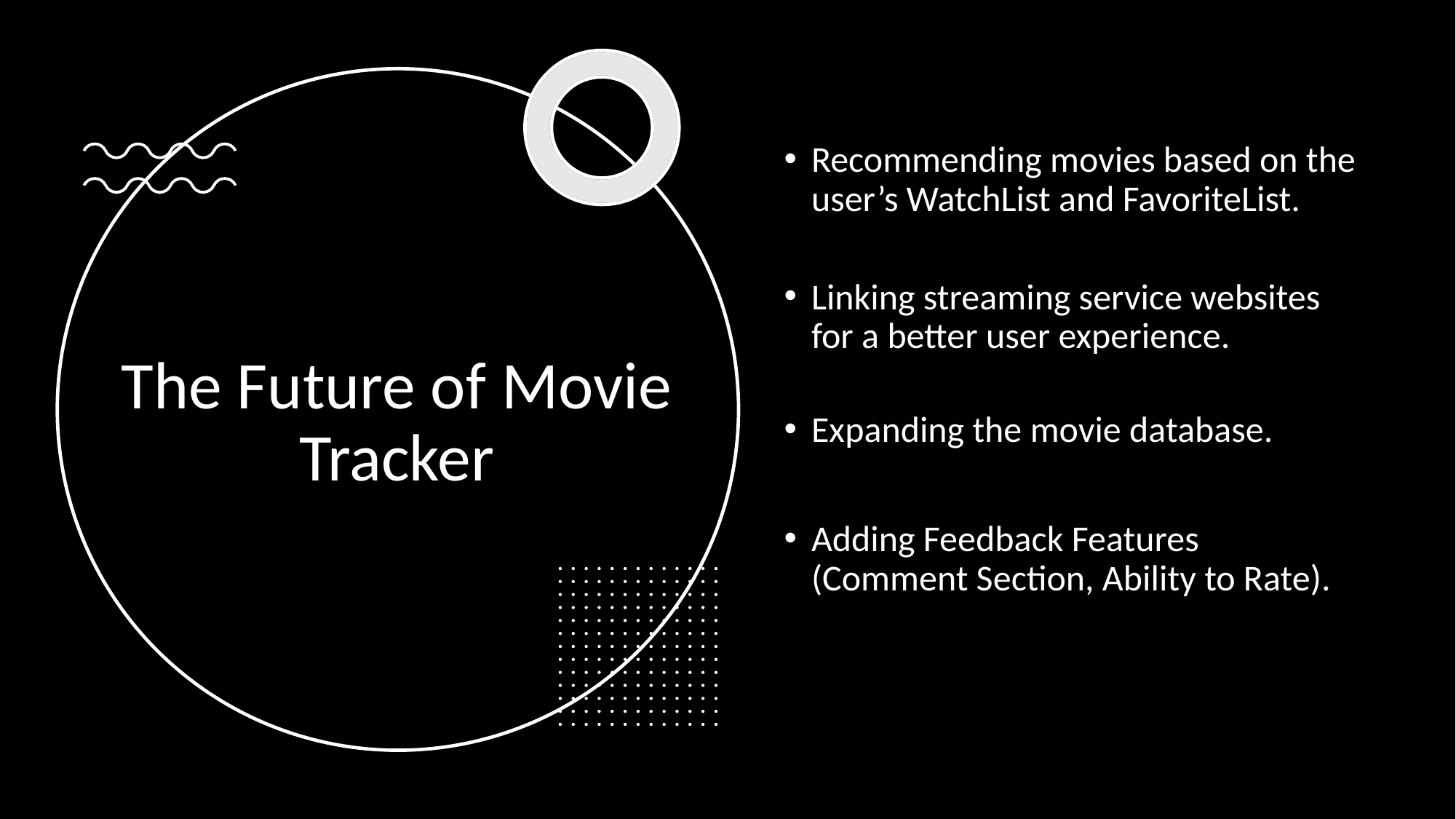

Recommending movies based on the user’s WatchList and FavoriteList.
Linking streaming service websites for a better user experience.
Expanding the movie database.

Adding Feedback Features (Comment Section, Ability to Rate).

# The Future of Movie Tracker